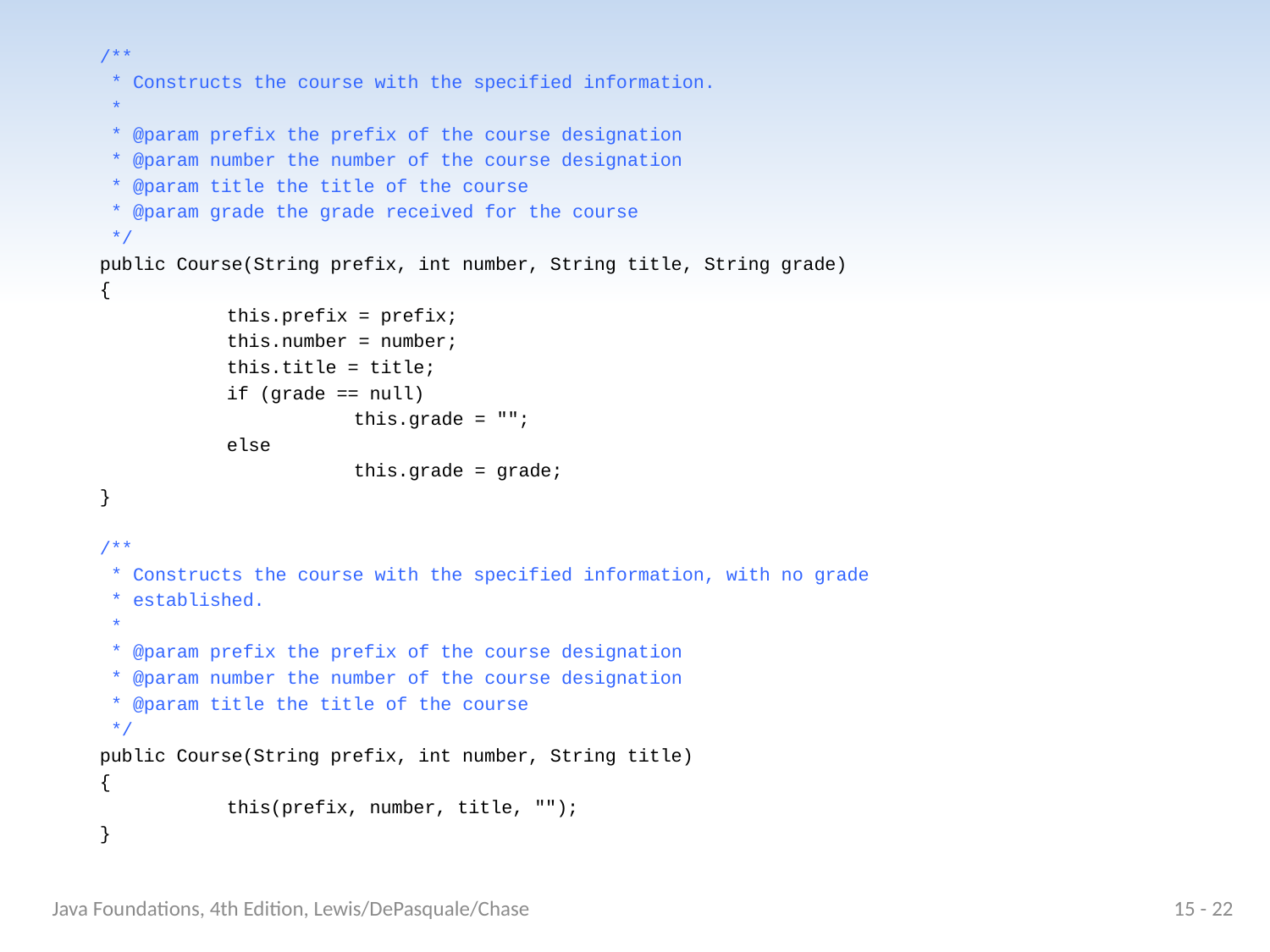

/**
	 * Constructs the course with the specified information.
	 *
	 * @param prefix the prefix of the course designation
	 * @param number the number of the course designation
	 * @param title the title of the course
	 * @param grade the grade received for the course
	 */
	public Course(String prefix, int number, String title, String grade)
	{
		this.prefix = prefix;
		this.number = number;
		this.title = title;
		if (grade == null)
			this.grade = "";
		else
			this.grade = grade;
	}

	/**
	 * Constructs the course with the specified information, with no grade
	 * established.
	 *
	 * @param prefix the prefix of the course designation
	 * @param number the number of the course designation
	 * @param title the title of the course
	 */
	public Course(String prefix, int number, String title)
	{
		this(prefix, number, title, "");
	}
Java Foundations, 4th Edition, Lewis/DePasquale/Chase
15 - 22